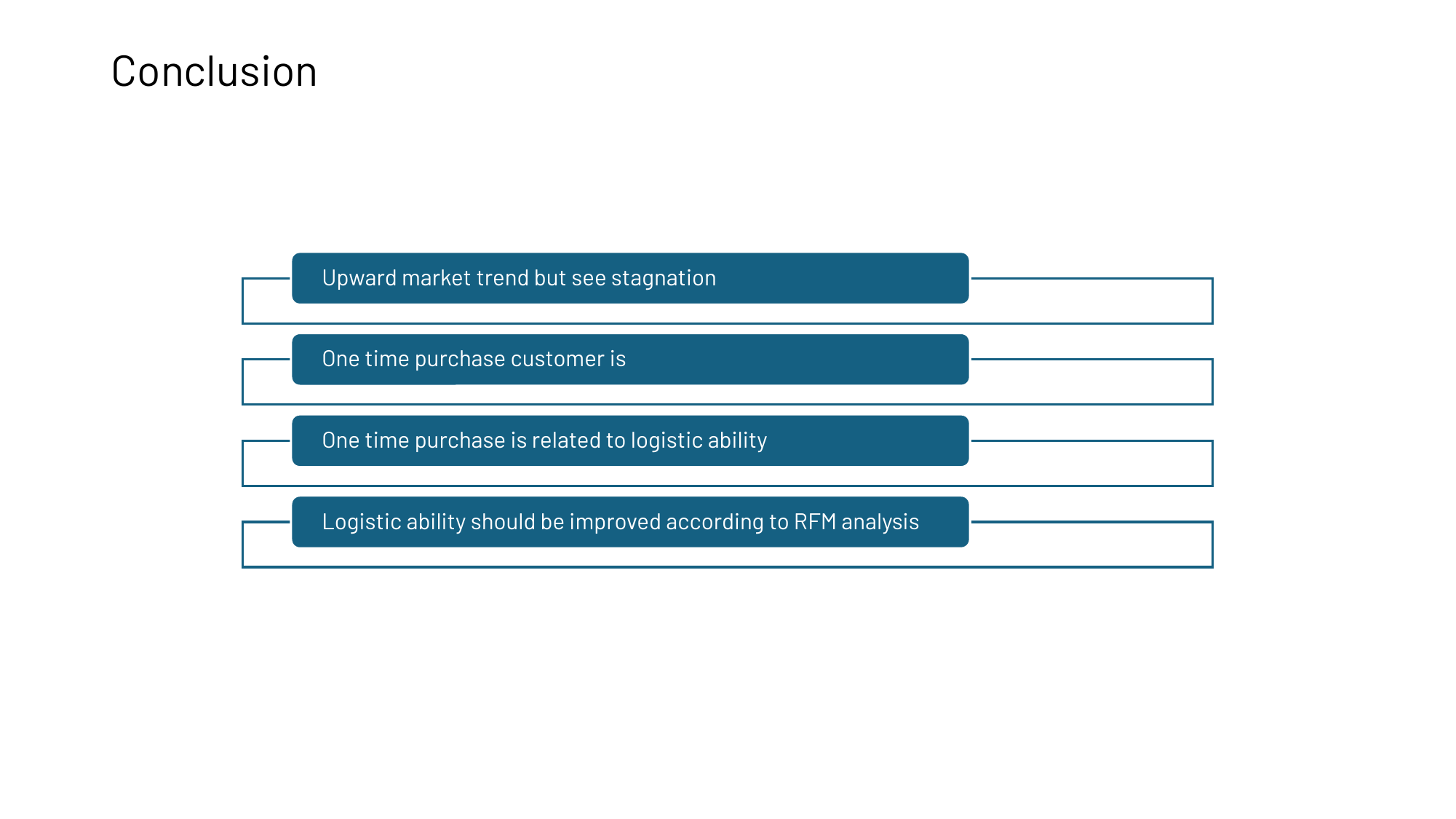

# Conclusion
Upward market trend but see stagnation
One time purchase customer is
One time purchase is related to logistic ability
Logistic ability should be improved according to RFM analysis